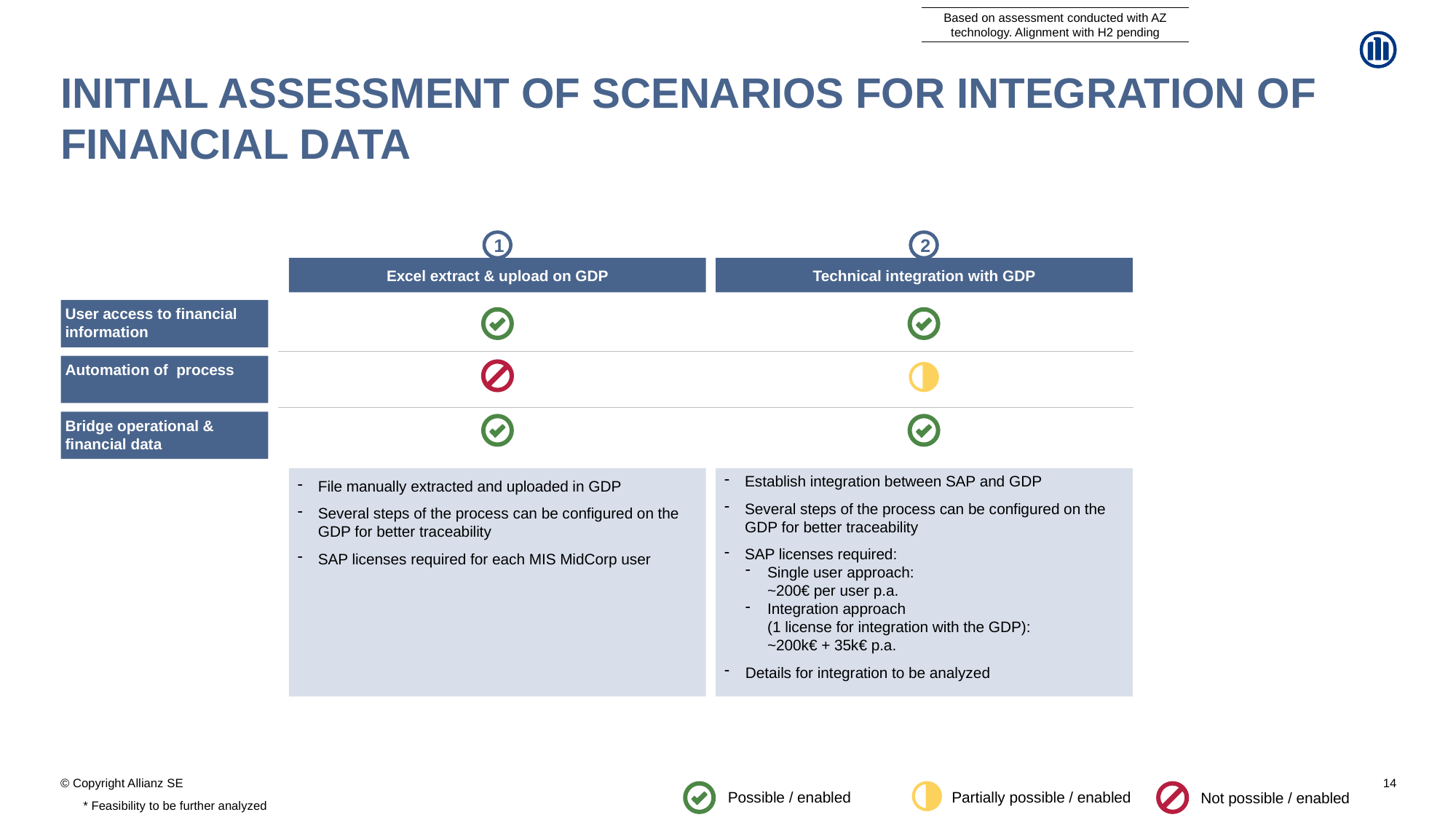

Based on assessment conducted with AZ technology. Alignment with H2 pending

# Initial assessment of Scenarios for integration of financial data
1
2
Excel extract & upload on GDP
Technical integration with GDP
User access to financial information

Automation of  process

Bridge operational & financial data

Establish integration between SAP and GDP
Several steps of the process can be configured on the GDP for better traceability
SAP licenses required:
Single user approach:
~200€ per user p.a.
Integration approach
(1 license for integration with the GDP):
~200k€ + 35k€ p.a.
Details for integration to be analyzed
File manually extracted and uploaded in GDP
Several steps of the process can be configured on the GDP for better traceability
SAP licenses required for each MIS MidCorp user

14
Possible / enabled
Partially possible / enabled
Not possible / enabled

* Feasibility to be further analyzed